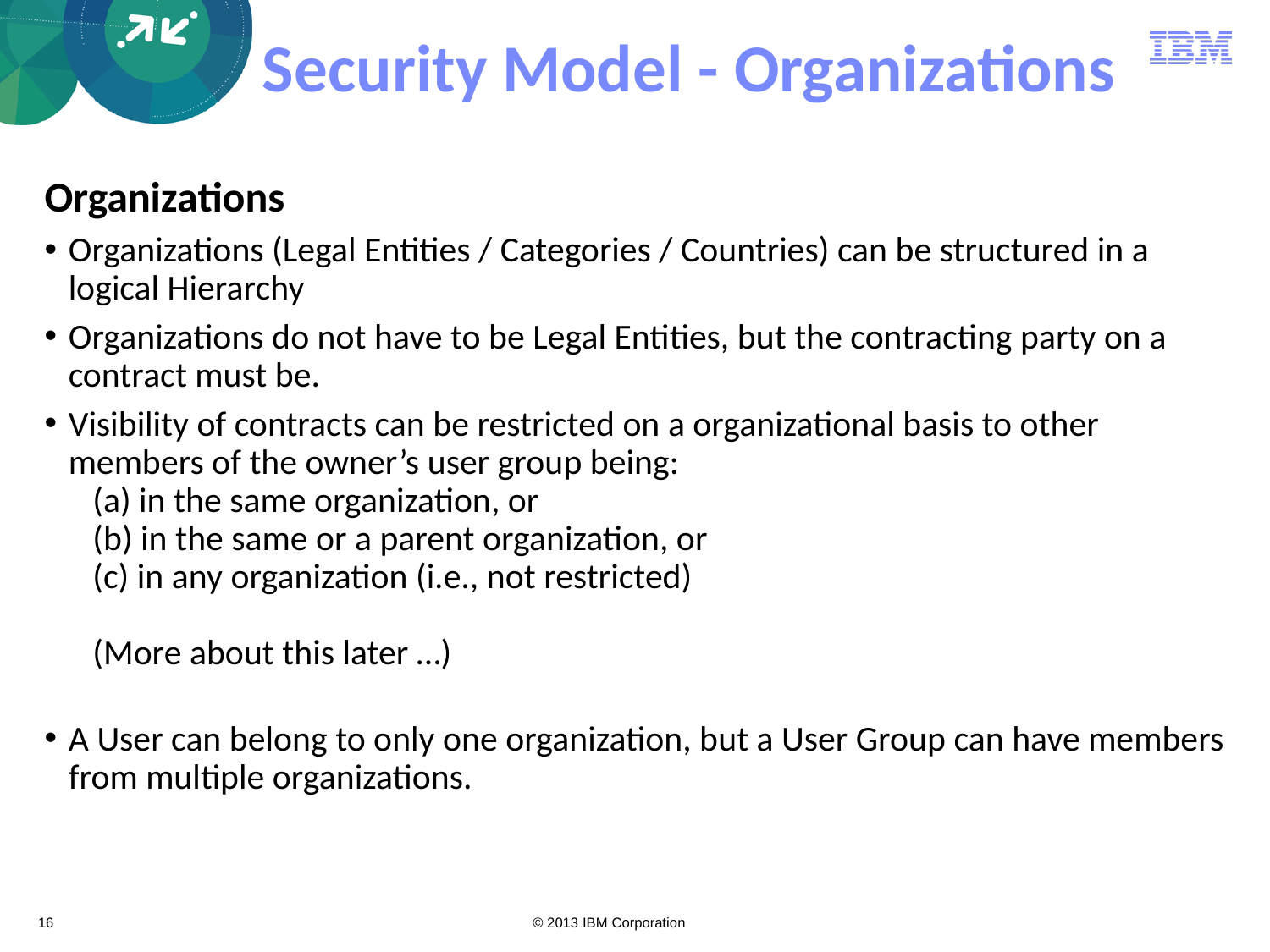

# Security Model - Organizations
Organizations
Organizations (Legal Entities / Categories / Countries) can be structured in a logical Hierarchy
Organizations do not have to be Legal Entities, but the contracting party on a contract must be.
Visibility of contracts can be restricted on a organizational basis to other members of the owner’s user group being:
(a) in the same organization, or
(b) in the same or a parent organization, or
(c) in any organization (i.e., not restricted)

(More about this later …)

A User can belong to only one organization, but a User Group can have members from multiple organizations.
16